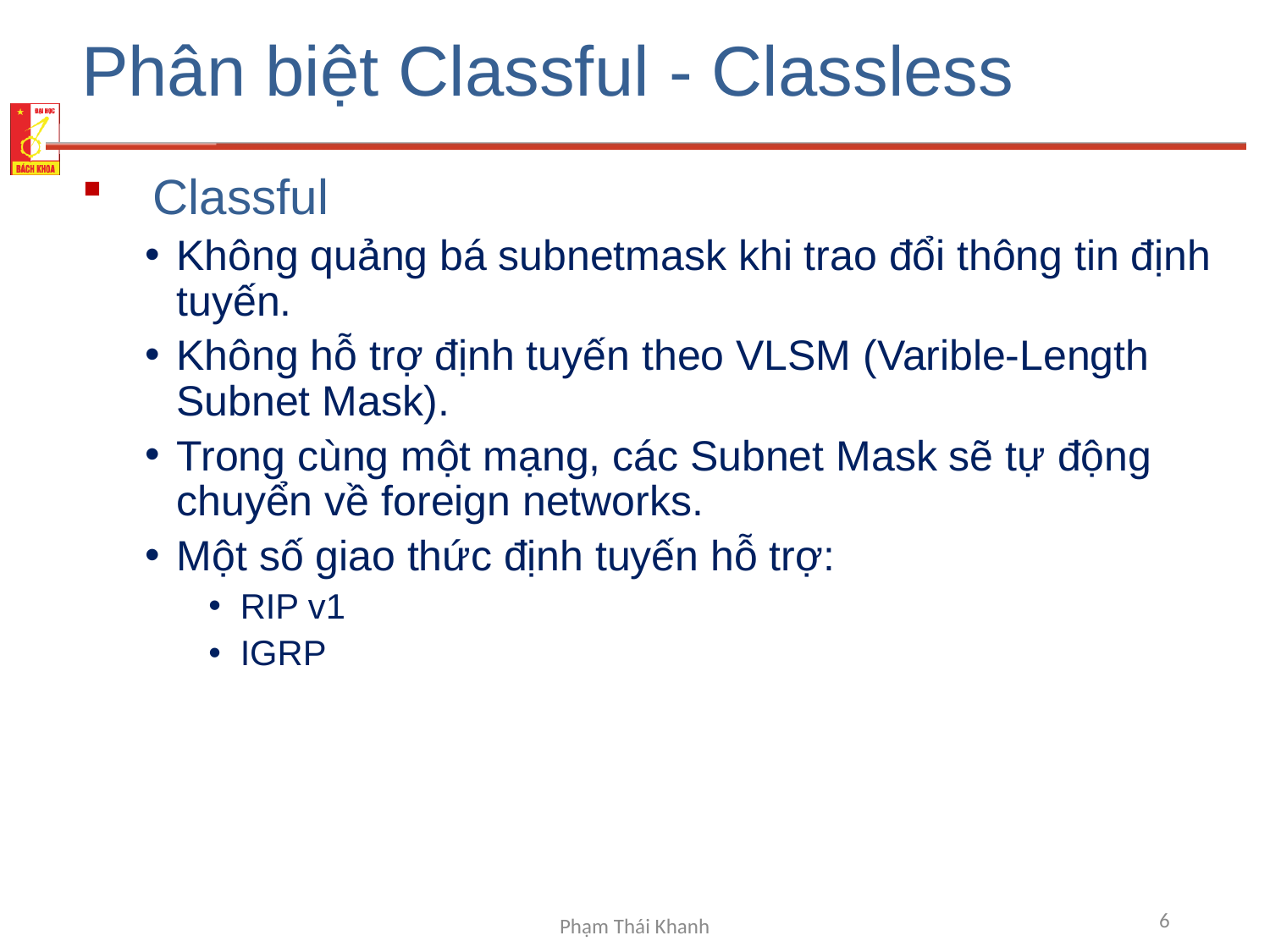

# Phân biệt Classful - Classless
Classful
Không quảng bá subnetmask khi trao đổi thông tin định tuyến.
Không hỗ trợ định tuyến theo VLSM (Varible-Length Subnet Mask).
Trong cùng một mạng, các Subnet Mask sẽ tự động chuyển về foreign networks.
Một số giao thức định tuyến hỗ trợ:
RIP v1
IGRP

Phạm Thái Khanh
6